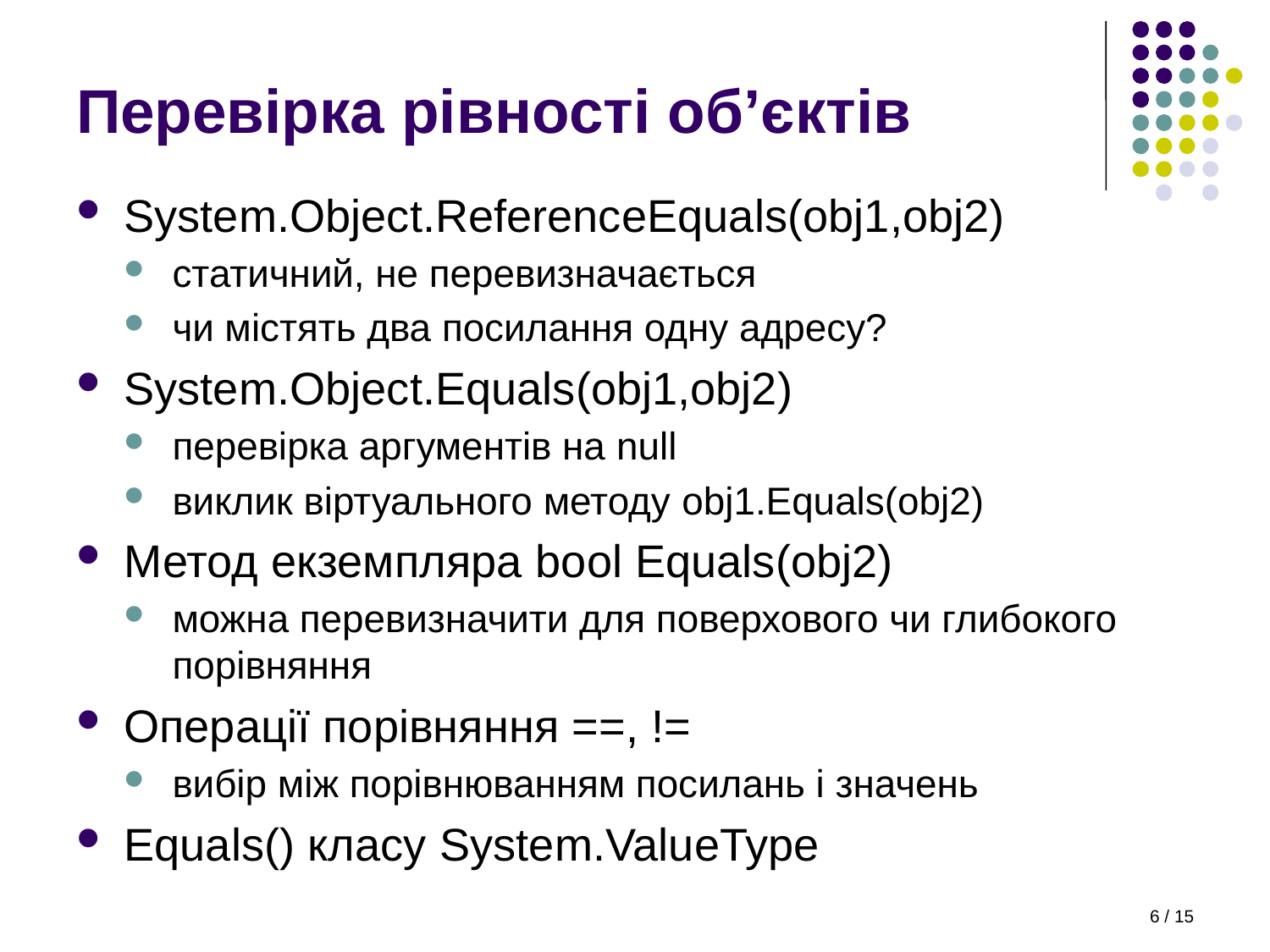

# Перевірка рівності об’єктів
System.Object.ReferenceEquals(obj1,obj2)
статичний, не перевизначається
чи містять два посилання одну адресу?
System.Object.Equals(obj1,obj2)
перевірка аргументів на null
виклик віртуального методу obj1.Equals(obj2)
Метод екземпляра bool Equals(obj2)
можна перевизначити для поверхового чи глибокого порівняння
Операції порівняння ==, !=
вибір між порівнюванням посилань і значень
Equals() класу System.ValueType
6 / 15